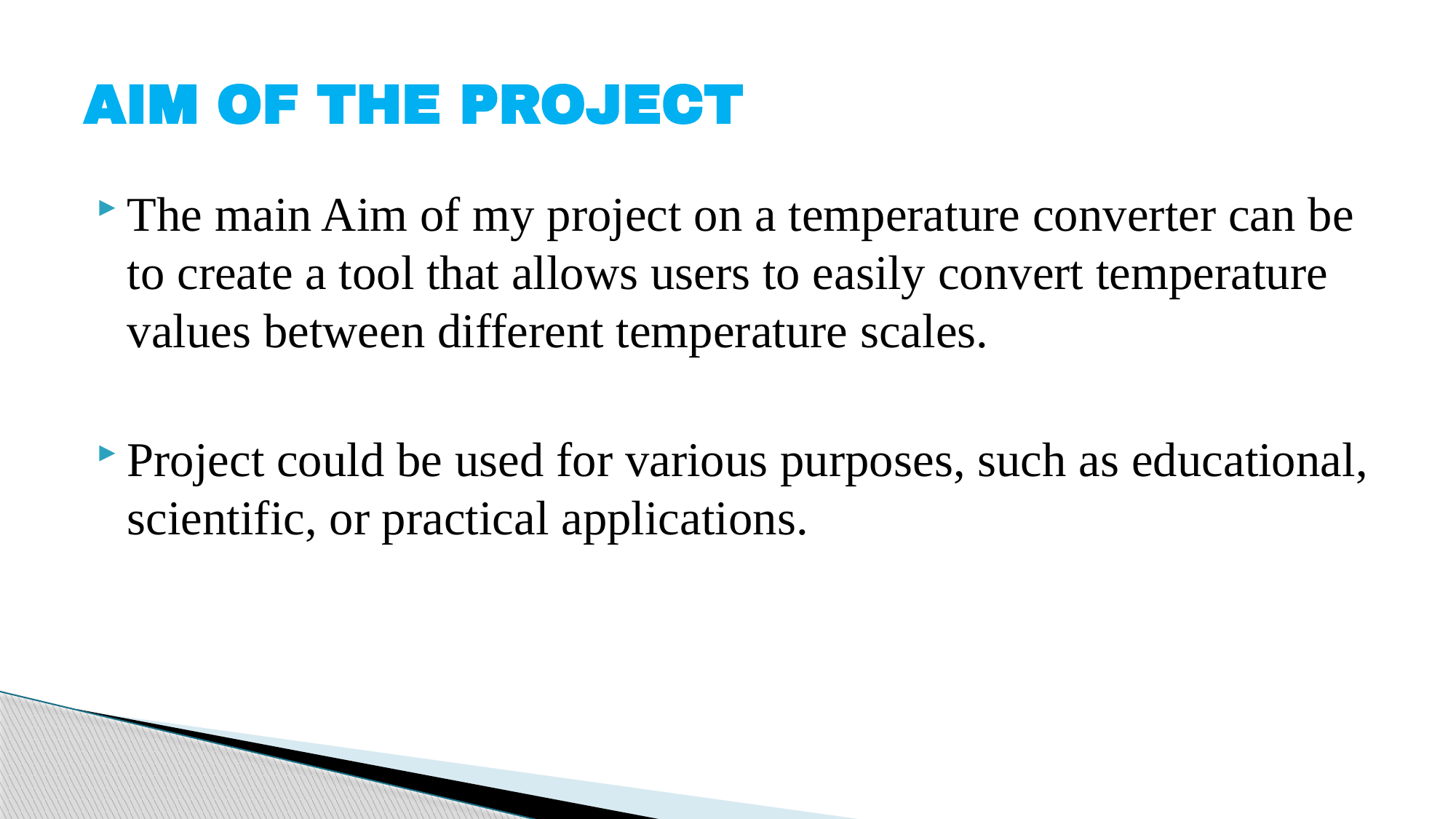

# AIM OF THE PROJECT
The main Aim of my project on a temperature converter can be to create a tool that allows users to easily convert temperature values between different temperature scales.

Project could be used for various purposes, such as educational, scientific, or practical applications.